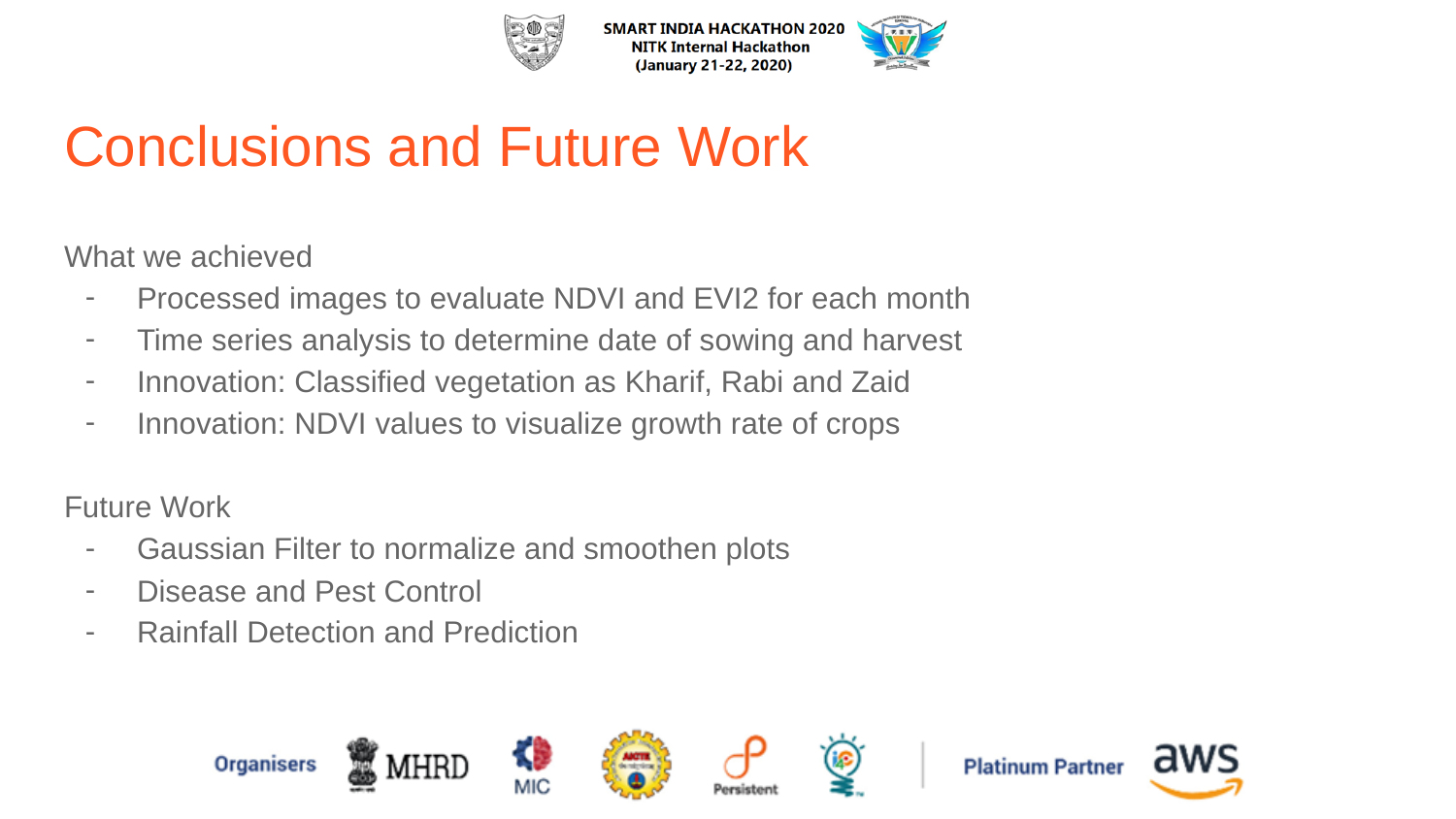

# Conclusions and Future Work
What we achieved
Processed images to evaluate NDVI and EVI2 for each month
Time series analysis to determine date of sowing and harvest
Innovation: Classified vegetation as Kharif, Rabi and Zaid
Innovation: NDVI values to visualize growth rate of crops

Future Work
Gaussian Filter to normalize and smoothen plots
Disease and Pest Control
Rainfall Detection and Prediction